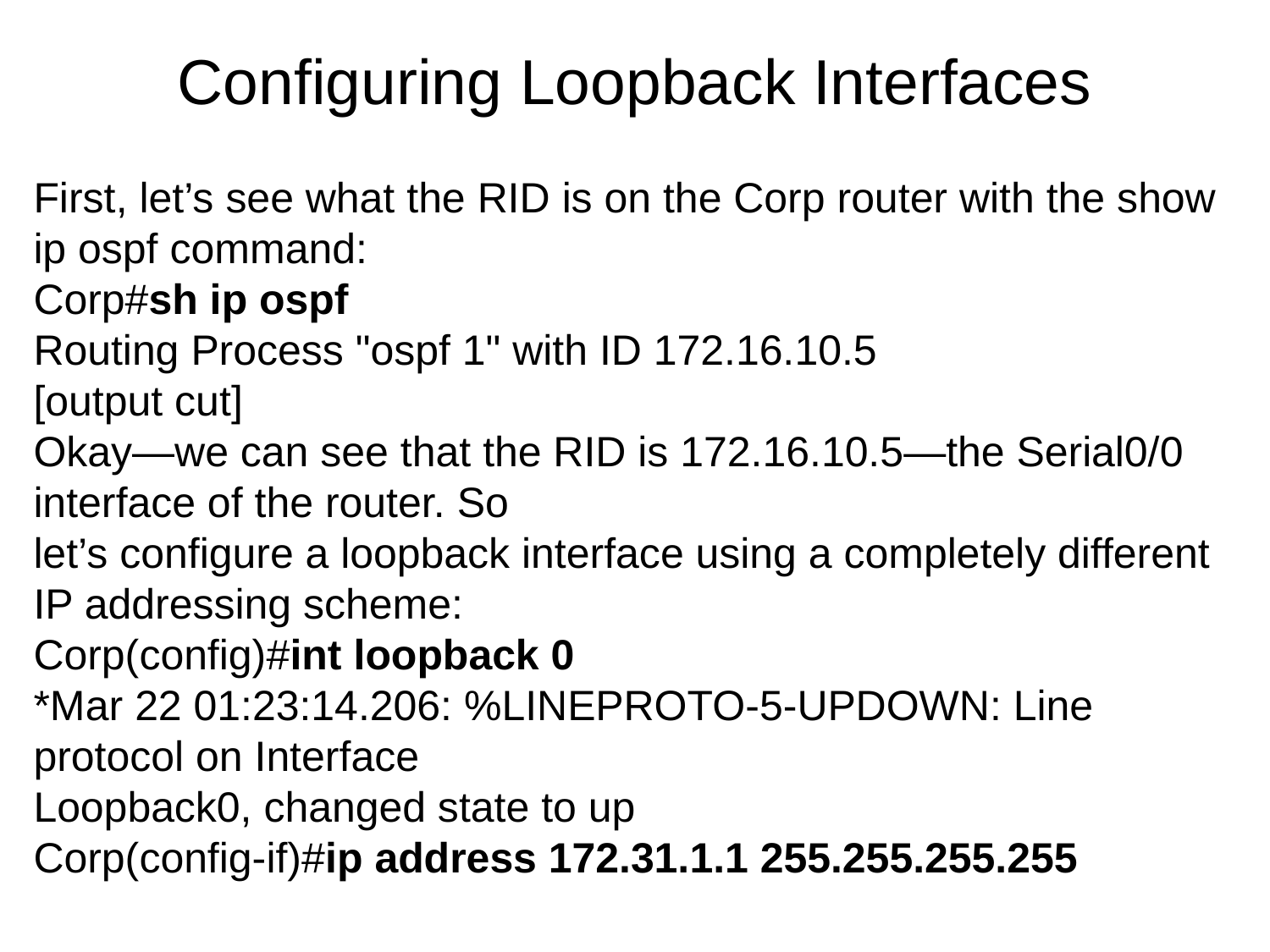

# Configuring Loopback Interfaces
First, let’s see what the RID is on the Corp router with the show ip ospf command:
Corp#sh ip ospf
Routing Process "ospf 1" with ID 172.16.10.5
[output cut]
Okay—we can see that the RID is 172.16.10.5—the Serial0/0 interface of the router. So
let’s configure a loopback interface using a completely different IP addressing scheme:
Corp(config)#int loopback 0
*Mar 22 01:23:14.206: %LINEPROTO-5-UPDOWN: Line protocol on Interface
Loopback0, changed state to up
Corp(config-if)#ip address 172.31.1.1 255.255.255.255